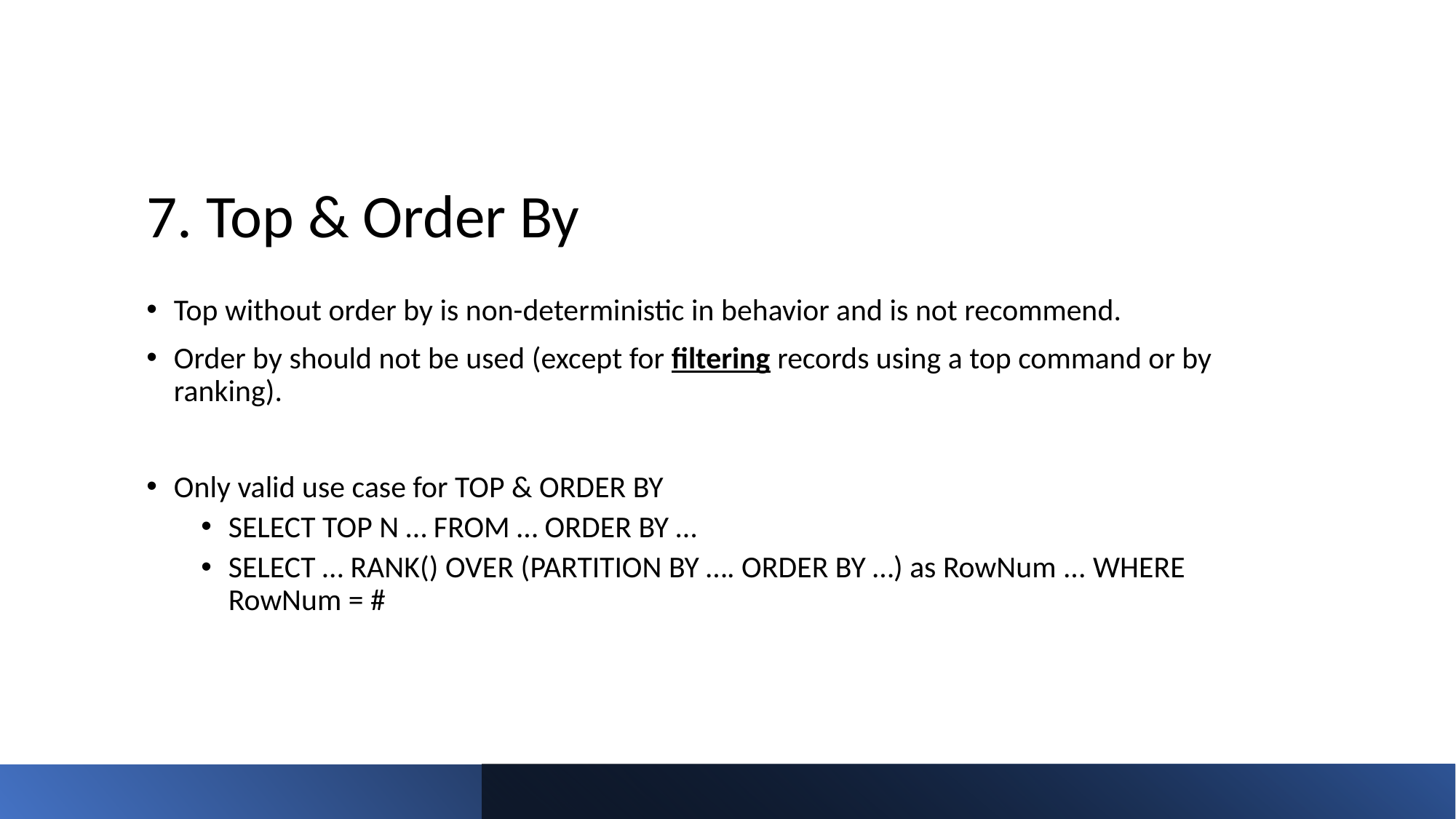

# 7. Top & Order By
Top without order by is non-deterministic in behavior and is not recommend.
Order by should not be used (except for filtering records using a top command or by ranking).

Only valid use case for TOP & ORDER BY
SELECT TOP N … FROM … ORDER BY …
SELECT … RANK() OVER (PARTITION BY …. ORDER BY …) as RowNum ... WHERE RowNum = #